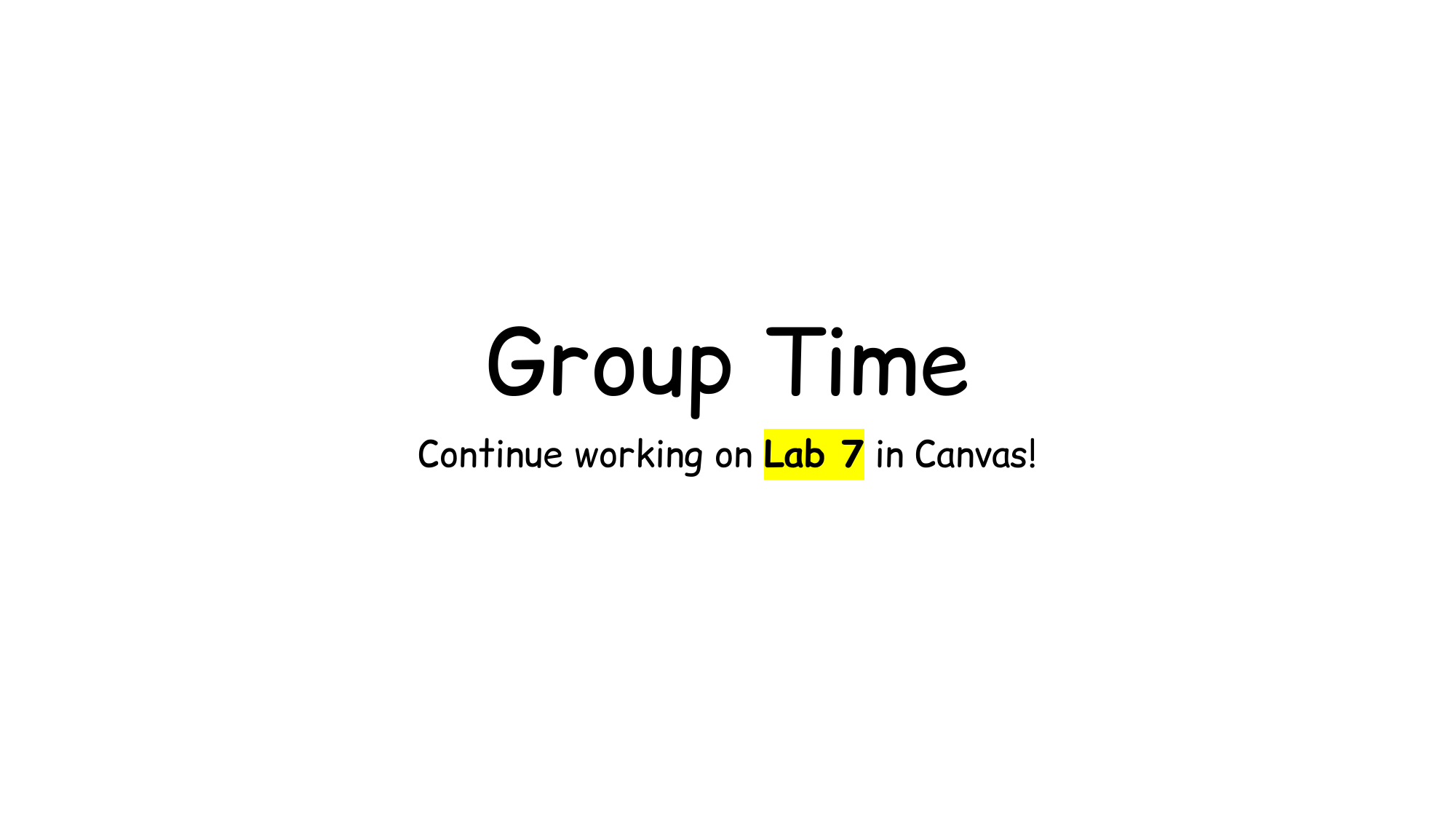

# Group Time
Continue working on Lab 7 in Canvas!